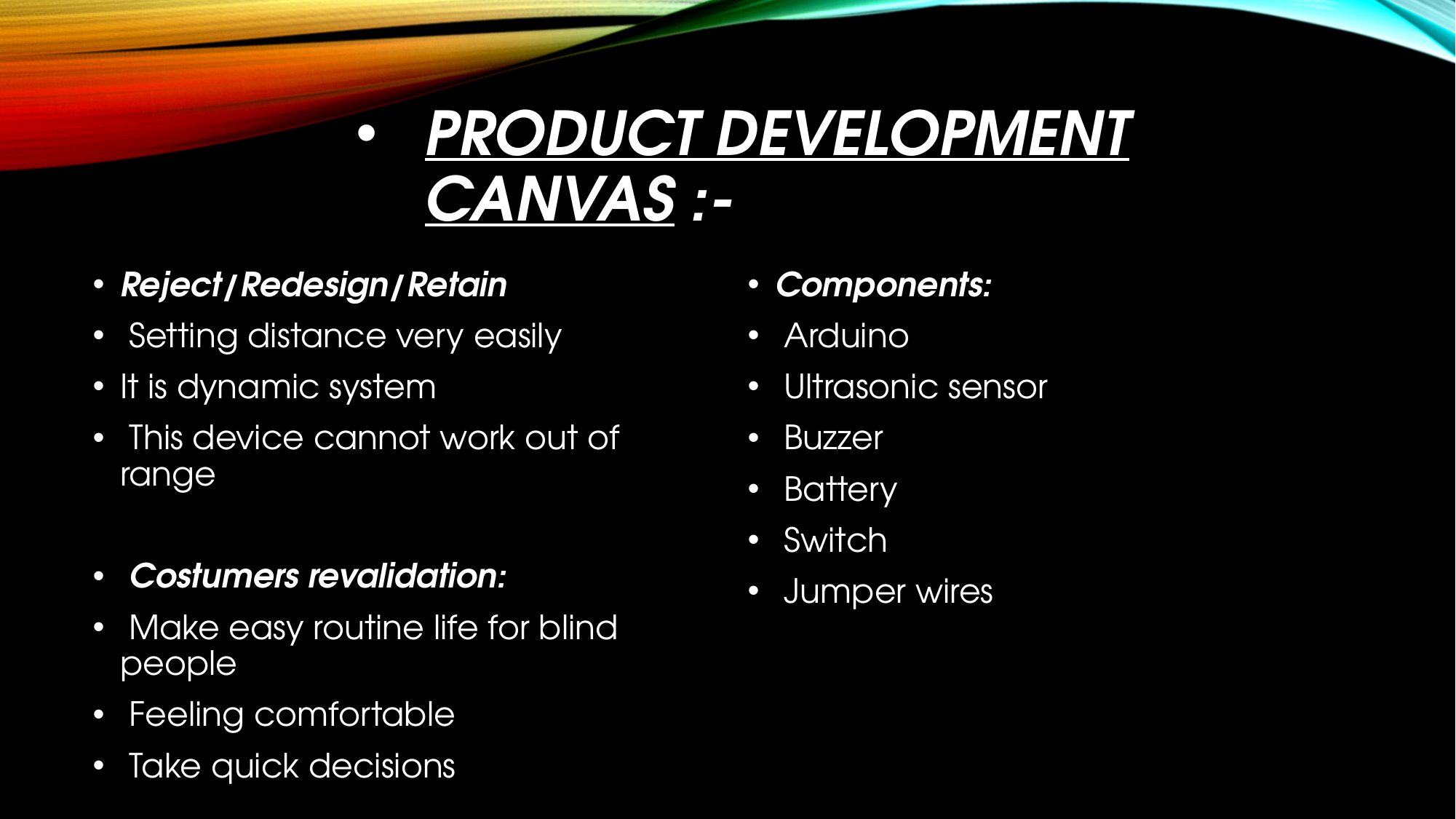

# Product development canvas :-
Reject/Redesign/Retain
 Setting distance very easily
It is dynamic system
 This device cannot work out of range

 Costumers revalidation:
 Make easy routine life for blind people
 Feeling comfortable
 Take quick decisions

Components:
 Arduino
 Ultrasonic sensor
 Buzzer
 Battery
 Switch
 Jumper wires